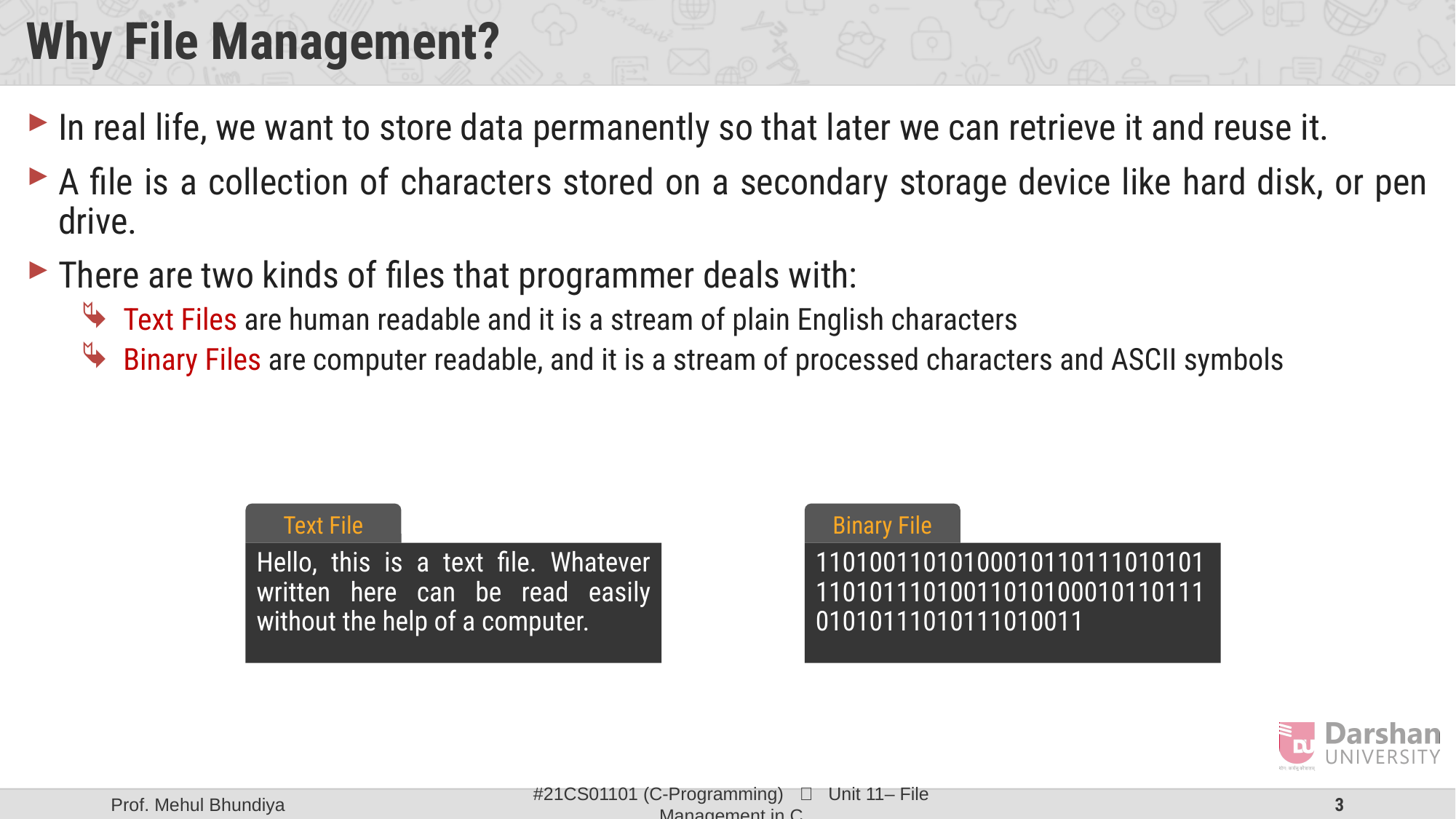

# Why File Management?
In real life, we want to store data permanently so that later we can retrieve it and reuse it.
A file is a collection of characters stored on a secondary storage device like hard disk, or pen drive.
There are two kinds of files that programmer deals with:
Text Files are human readable and it is a stream of plain English characters
Binary Files are computer readable, and it is a stream of processed characters and ASCII symbols

Text File
Binary File
110100110101000101101110101011101011101001101010001011011101010111010111010011

Hello, this is a text file. Whatever written here can be read easily without the help of a computer.